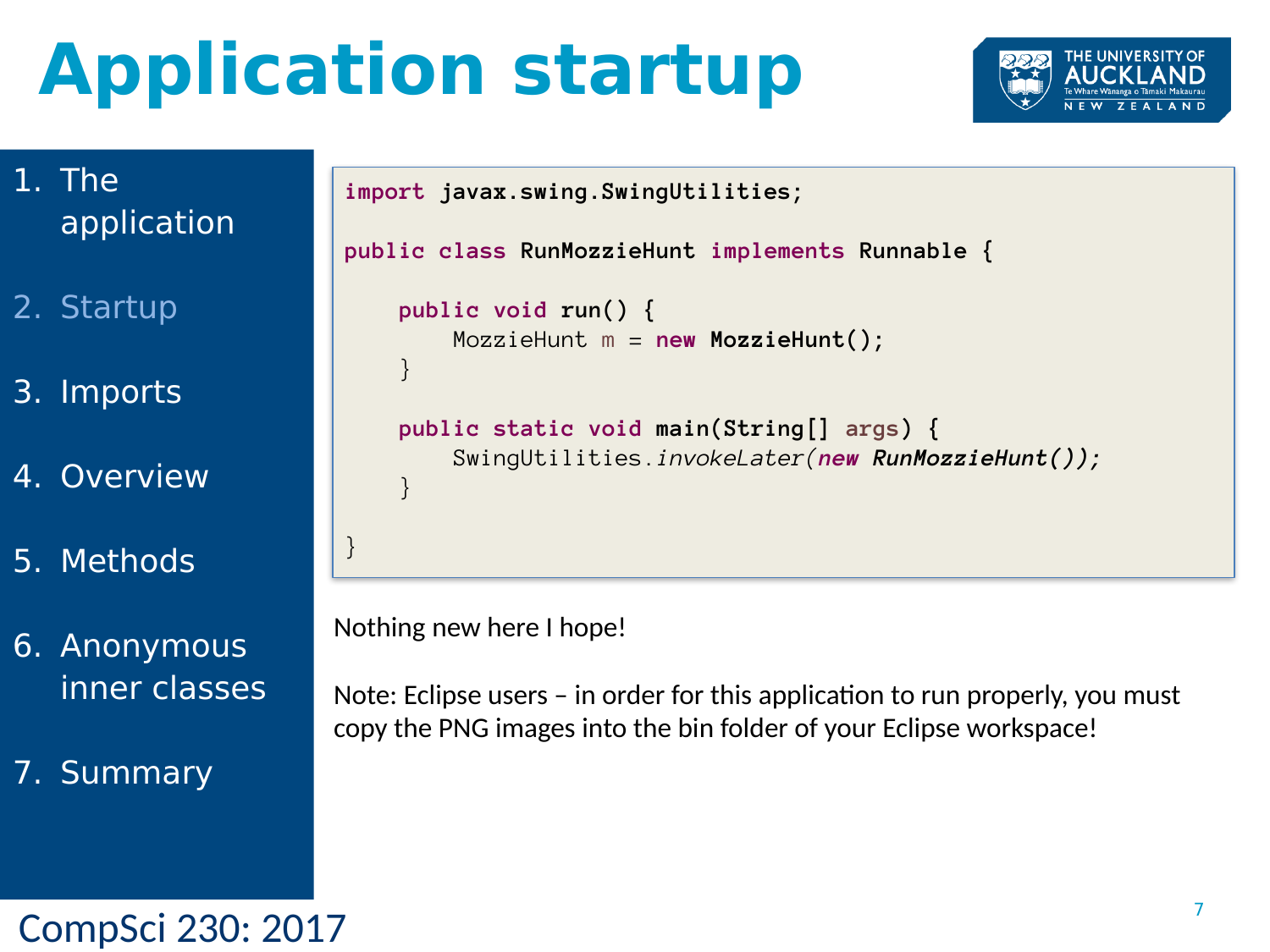

Application startup
The application
Startup

Imports

Overview

Methods

Anonymous inner classes

Summary

import javax.swing.SwingUtilities;

public class RunMozzieHunt implements Runnable {

    public void run() {
        MozzieHunt m = new MozzieHunt();
    }

    public static void main(String[] args) {
        SwingUtilities.invokeLater(new RunMozzieHunt());
    }

}
Nothing new here I hope!

Note: Eclipse users – in order for this application to run properly, you must copy the PNG images into the bin folder of your Eclipse workspace!
7